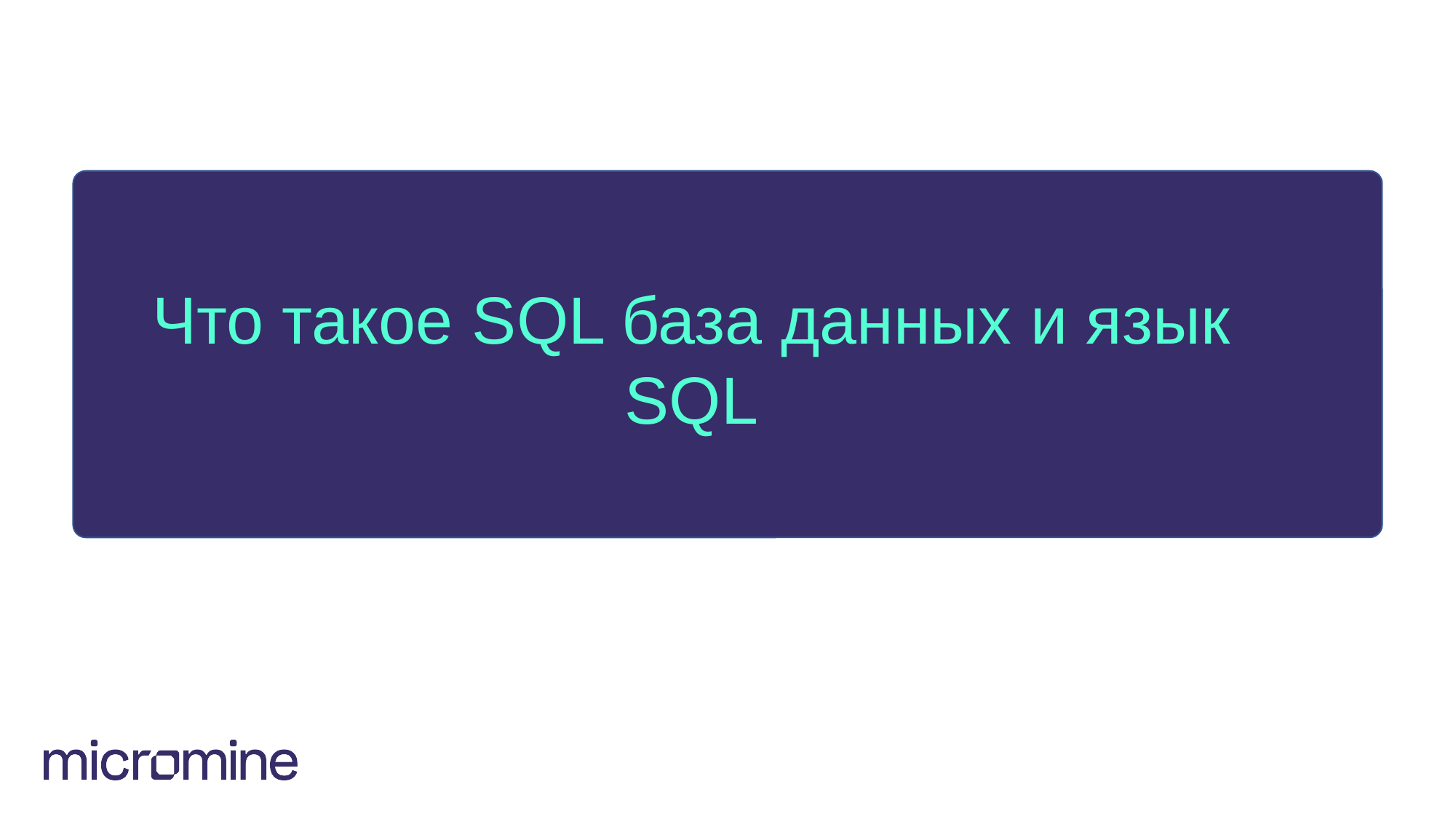

#

Что такое SQL база данных и язык SQL